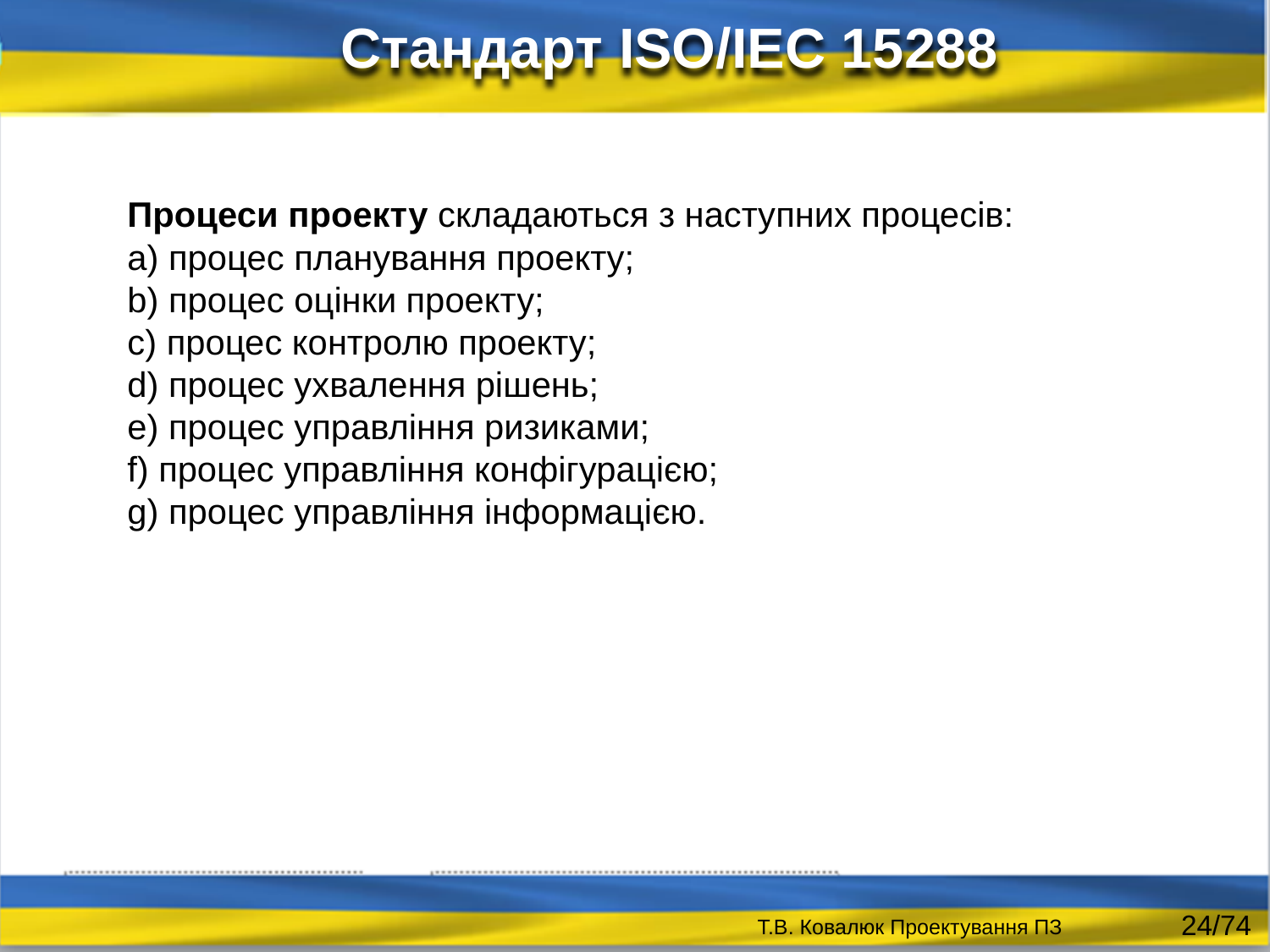

Стандарт ISO/IEC 15288
Процеси проекту складаються з наступних процесів:
a) процес планування проекту;
b) процес оцінки проекту;
c) процес контролю проекту;
d) процес ухвалення рішень;
e) процес управління ризиками;
f) процес управління конфігурацією;
g) процес управління інформацією.